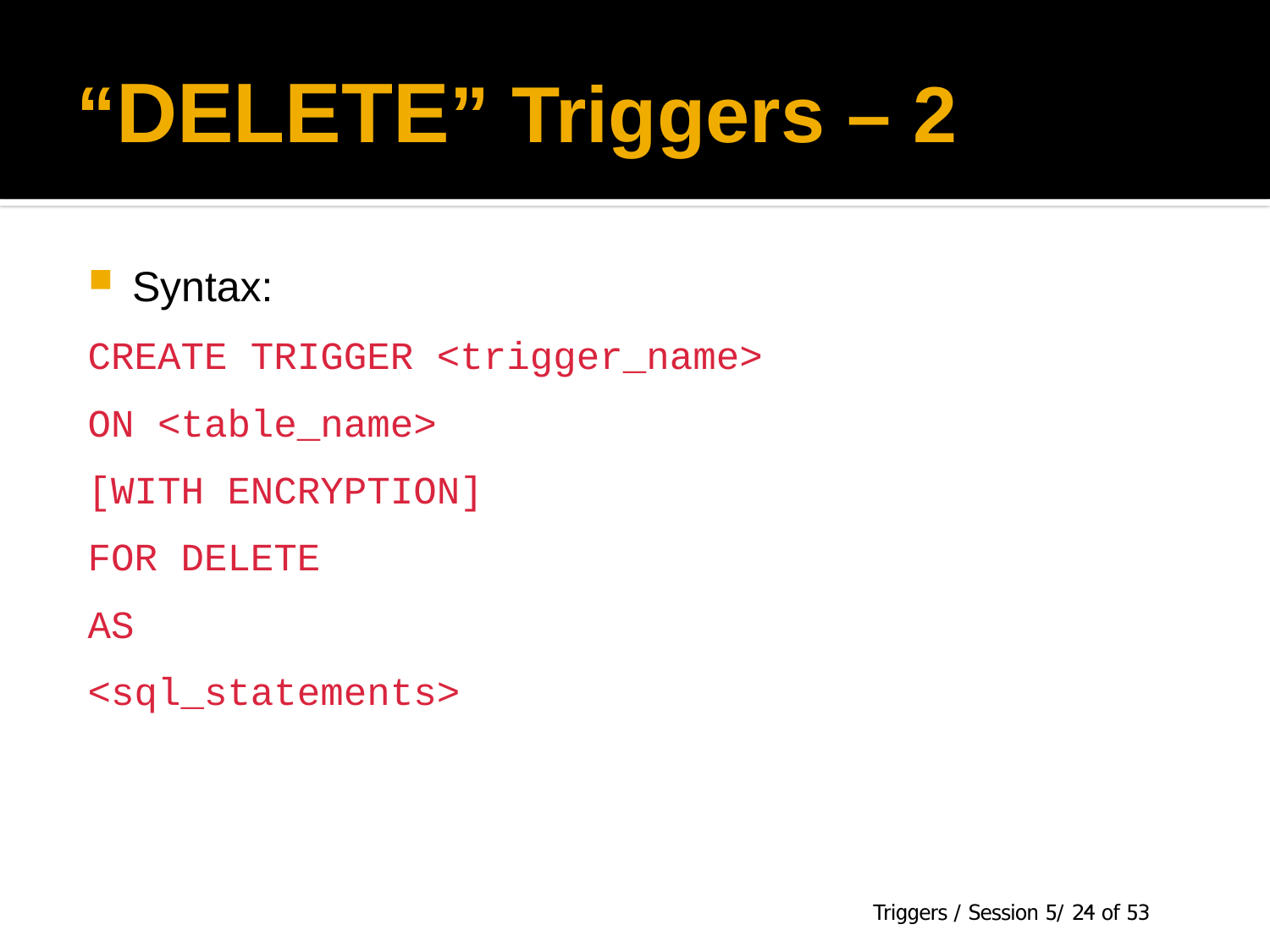

# “DELETE” Triggers – 2
Syntax:
CREATE TRIGGER <trigger_name>
ON <table_name>
[WITH ENCRYPTION]
FOR DELETE
AS
<sql_statements>